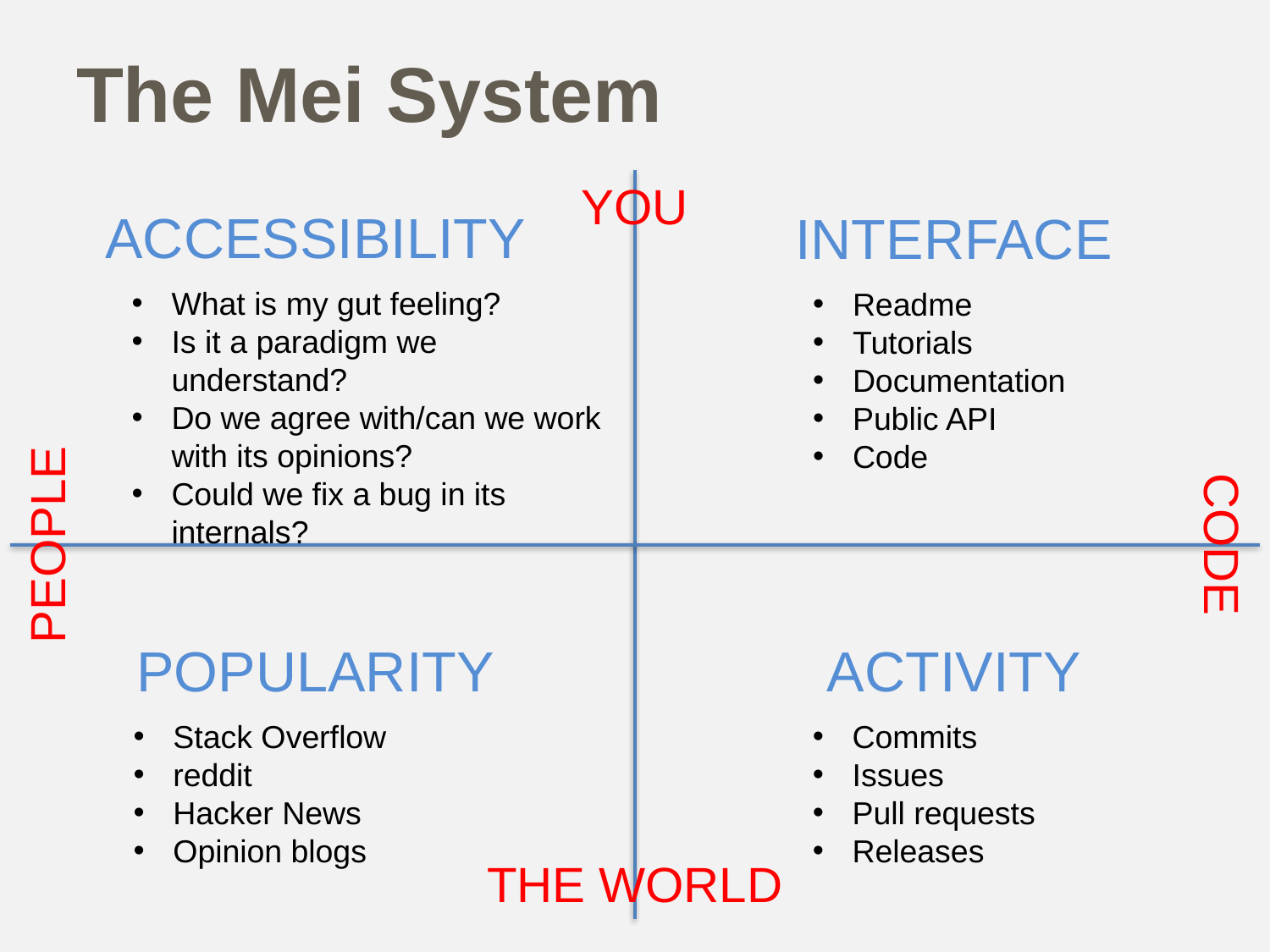

# The Mei System
YOU
ACCESSIBILITY
INTERFACE
What is my gut feeling?
Is it a paradigm we understand?
Do we agree with/can we work with its opinions?
Could we fix a bug in its internals?
Readme
Tutorials
Documentation
Public API
Code
CODE
PEOPLE
ACTIVITY
POPULARITY
Stack Overflow
reddit
Hacker News
Opinion blogs
Commits
Issues
Pull requests
Releases
THE WORLD